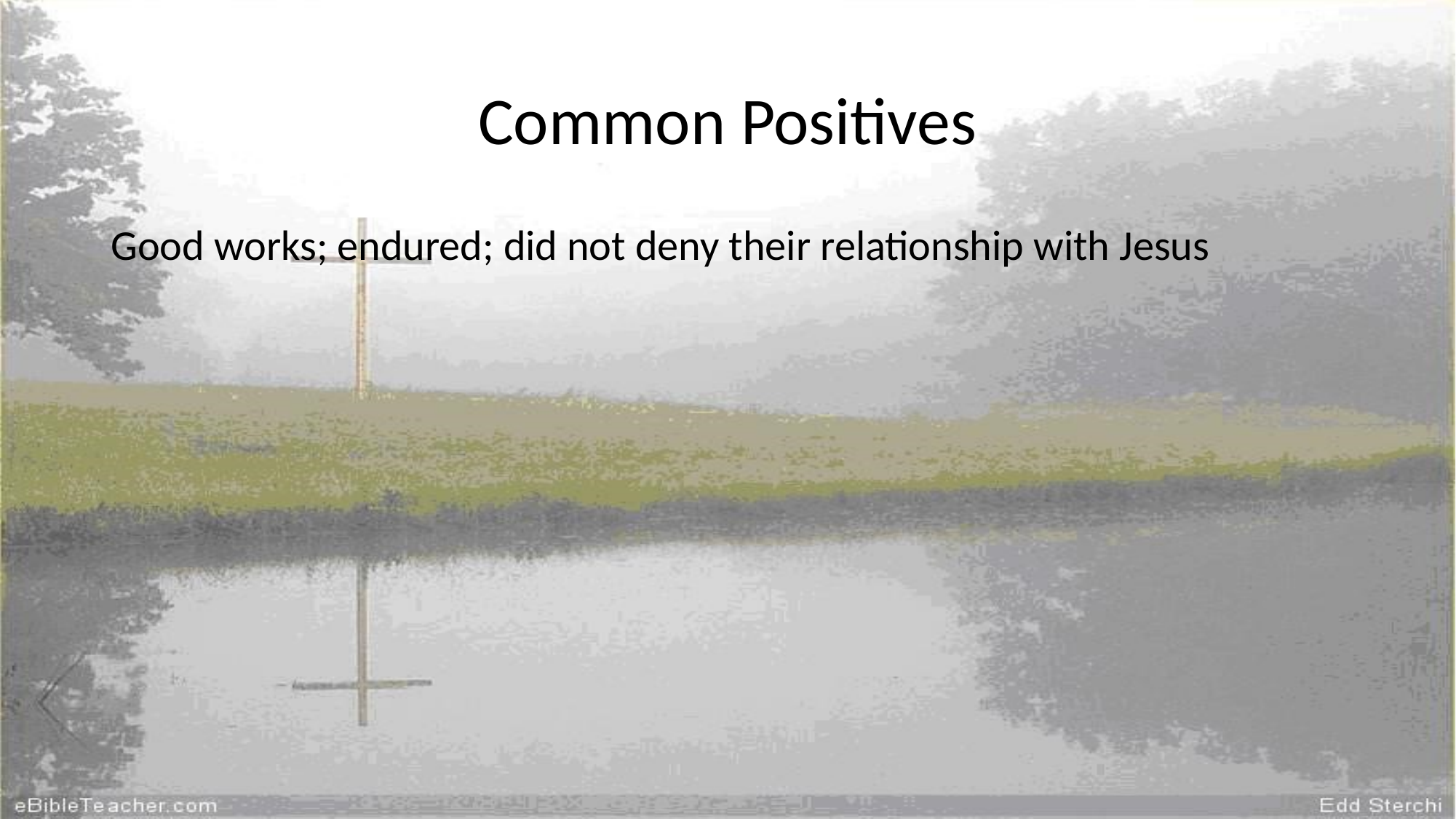

# Common Positives
Good works; endured; did not deny their relationship with Jesus